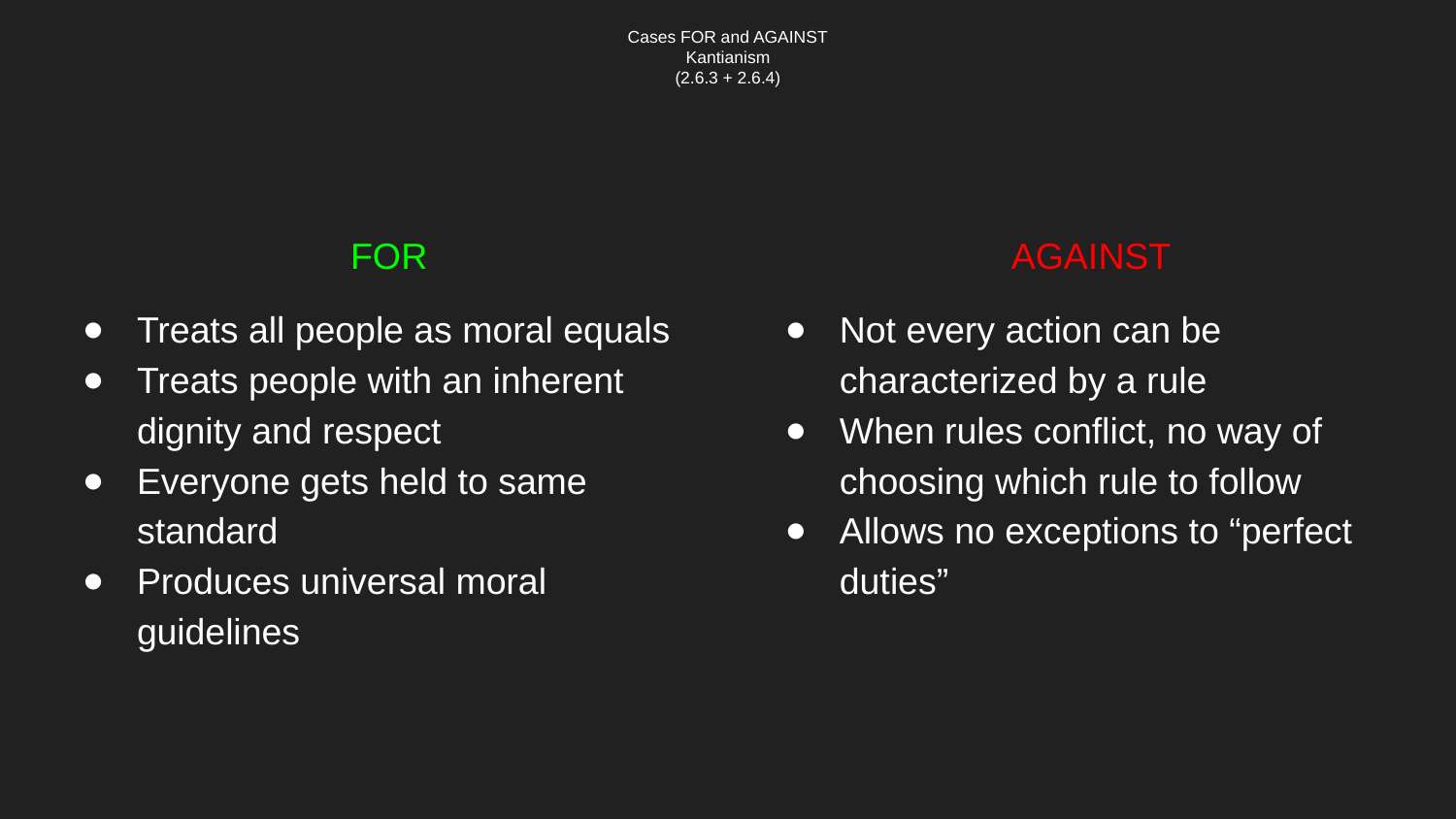

# Cases FOR and AGAINST
Kantianism
(2.6.3 + 2.6.4)
FOR
Treats all people as moral equals
Treats people with an inherent dignity and respect
Everyone gets held to same standard
Produces universal moral guidelines
AGAINST
Not every action can be characterized by a rule
When rules conflict, no way of choosing which rule to follow
Allows no exceptions to “perfect duties”